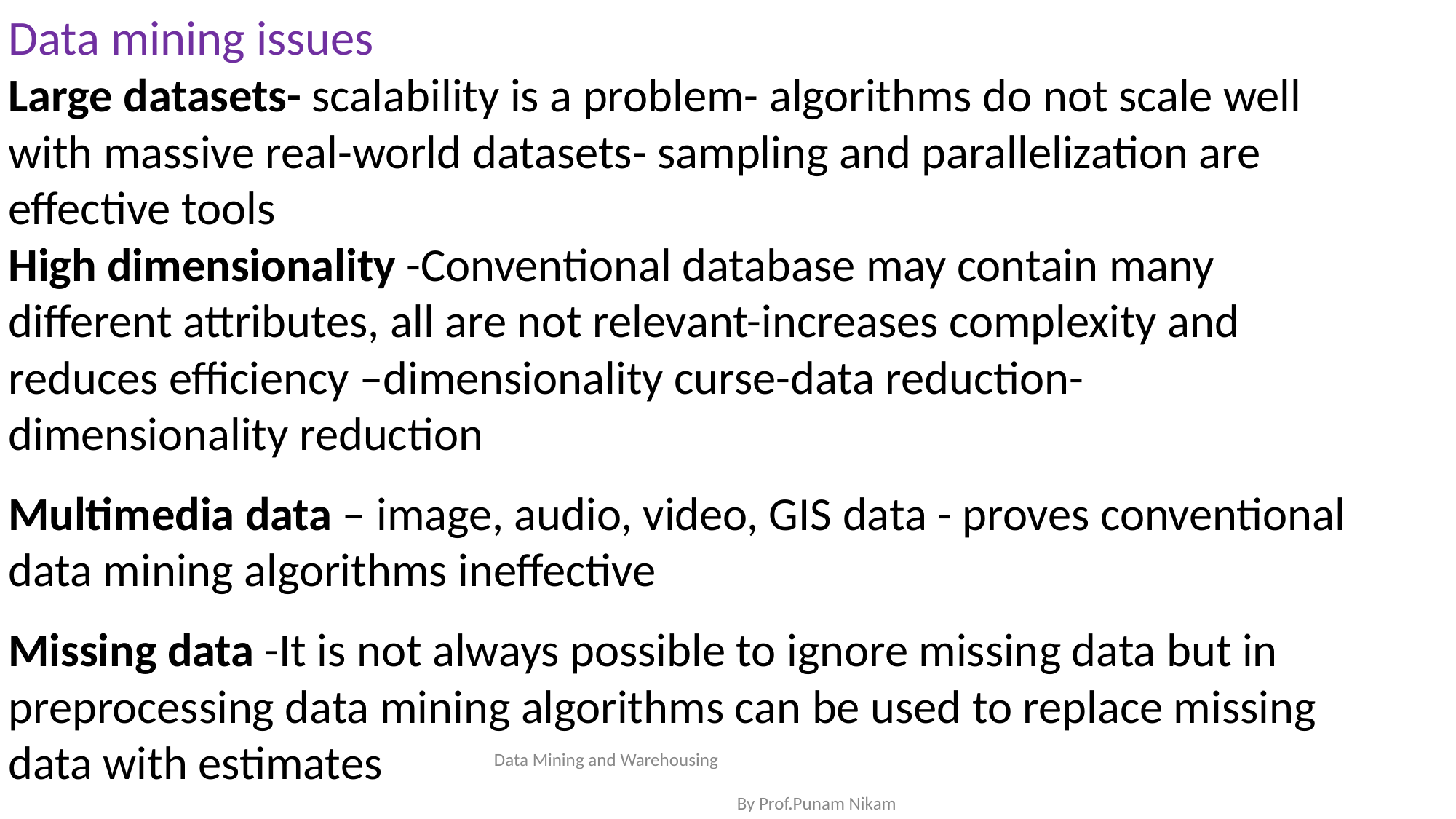

Data mining issues
Large datasets- scalability is a problem- algorithms do not scale well with massive real-world datasets- sampling and parallelization are effective tools
High dimensionality -Conventional database may contain many different attributes, all are not relevant-increases complexity and reduces efficiency –dimensionality curse-data reduction-dimensionality reduction
Multimedia data – image, audio, video, GIS data - proves conventional data mining algorithms ineffective
Missing data -It is not always possible to ignore missing data but in preprocessing data mining algorithms can be used to replace missing data with estimates

Data Mining and Warehousing                                                                                                                                                                                                                       By Prof.Punam Nikam